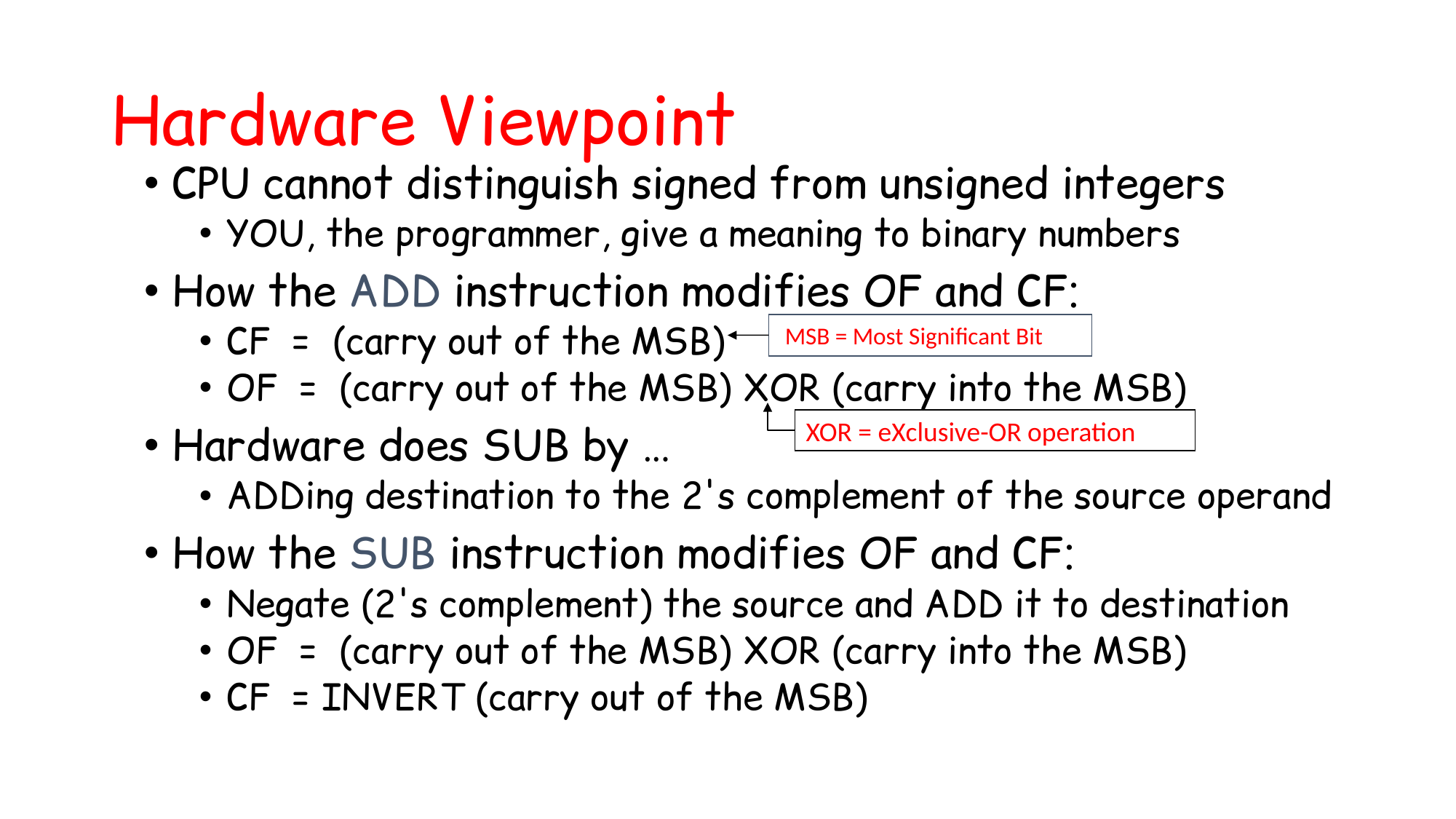

# Hardware Viewpoint
CPU cannot distinguish signed from unsigned integers
YOU, the programmer, give a meaning to binary numbers
How the ADD instruction modifies OF and CF:
CF  =  (carry out of the MSB)
OF  =  (carry out of the MSB) XOR (carry into the MSB)
Hardware does SUB by …
ADDing destination to the 2's complement of the source operand
How the SUB instruction modifies OF and CF:
Negate (2's complement) the source and ADD it to destination
OF  =  (carry out of the MSB) XOR (carry into the MSB)
CF  = INVERT (carry out of the MSB)
 MSB = Most Significant Bit

XOR = eXclusive-OR operation